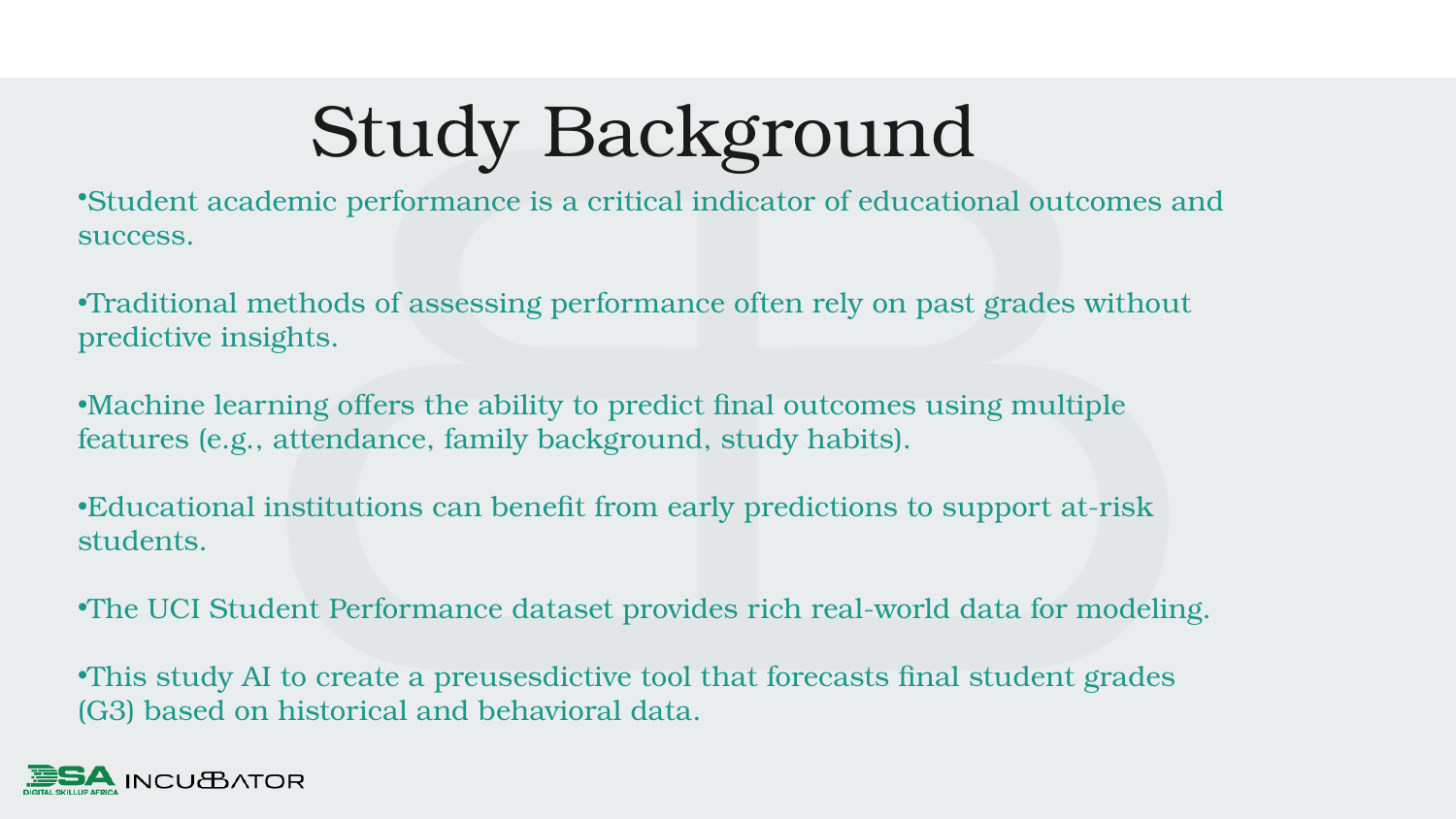

Study Background
Student academic performance is a critical indicator of educational outcomes and success.

Traditional methods of assessing performance often rely on past grades without predictive insights.

Machine learning offers the ability to predict final outcomes using multiple features (e.g., attendance, family background, study habits).

Educational institutions can benefit from early predictions to support at-risk students.

The UCI Student Performance dataset provides rich real-world data for modeling.

This study AI to create a preusesdictive tool that forecasts final student grades (G3) based on historical and behavioral data.